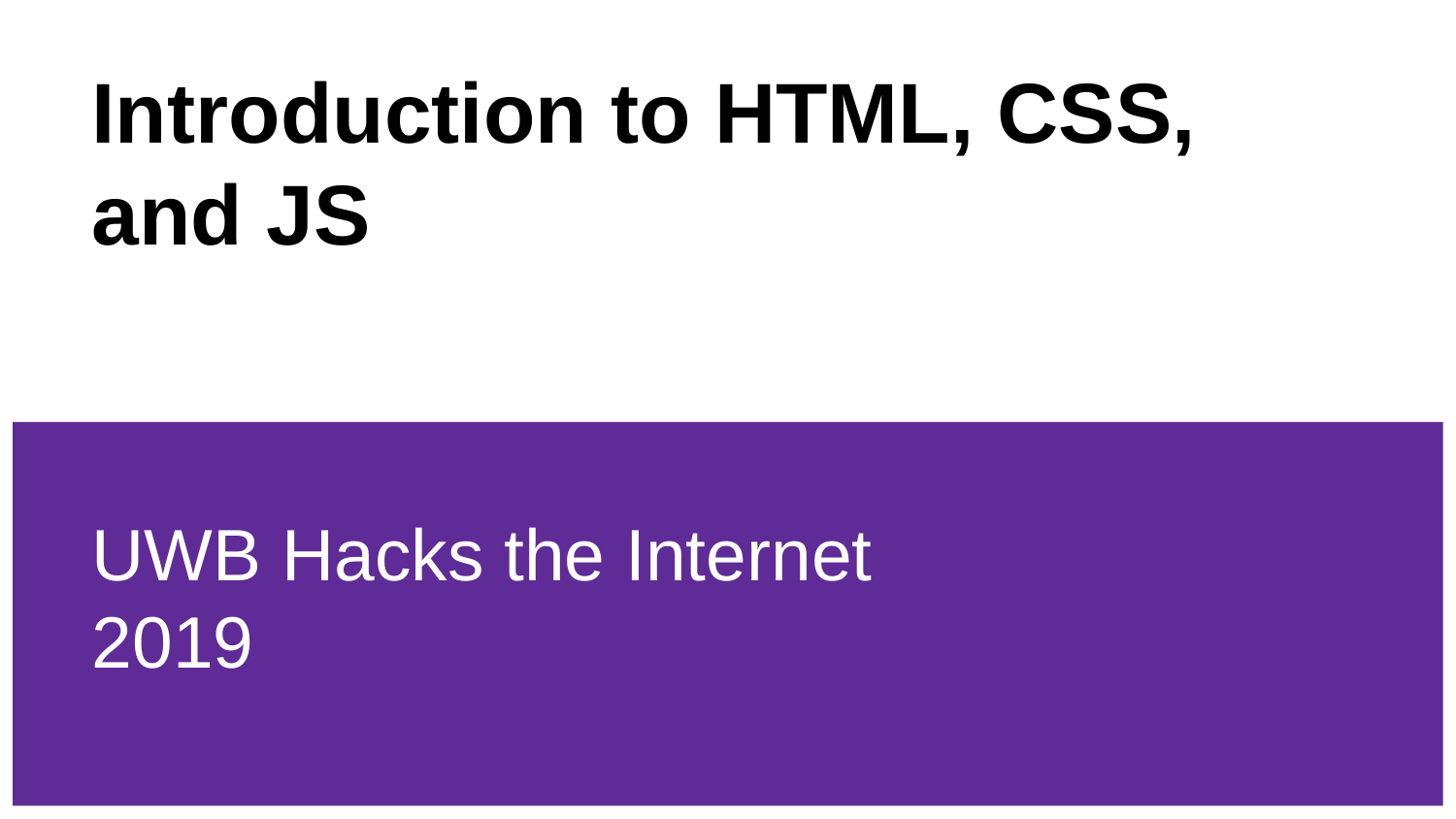

# Introduction to HTML, CSS, and JS
UWB Hacks the Internet 2019